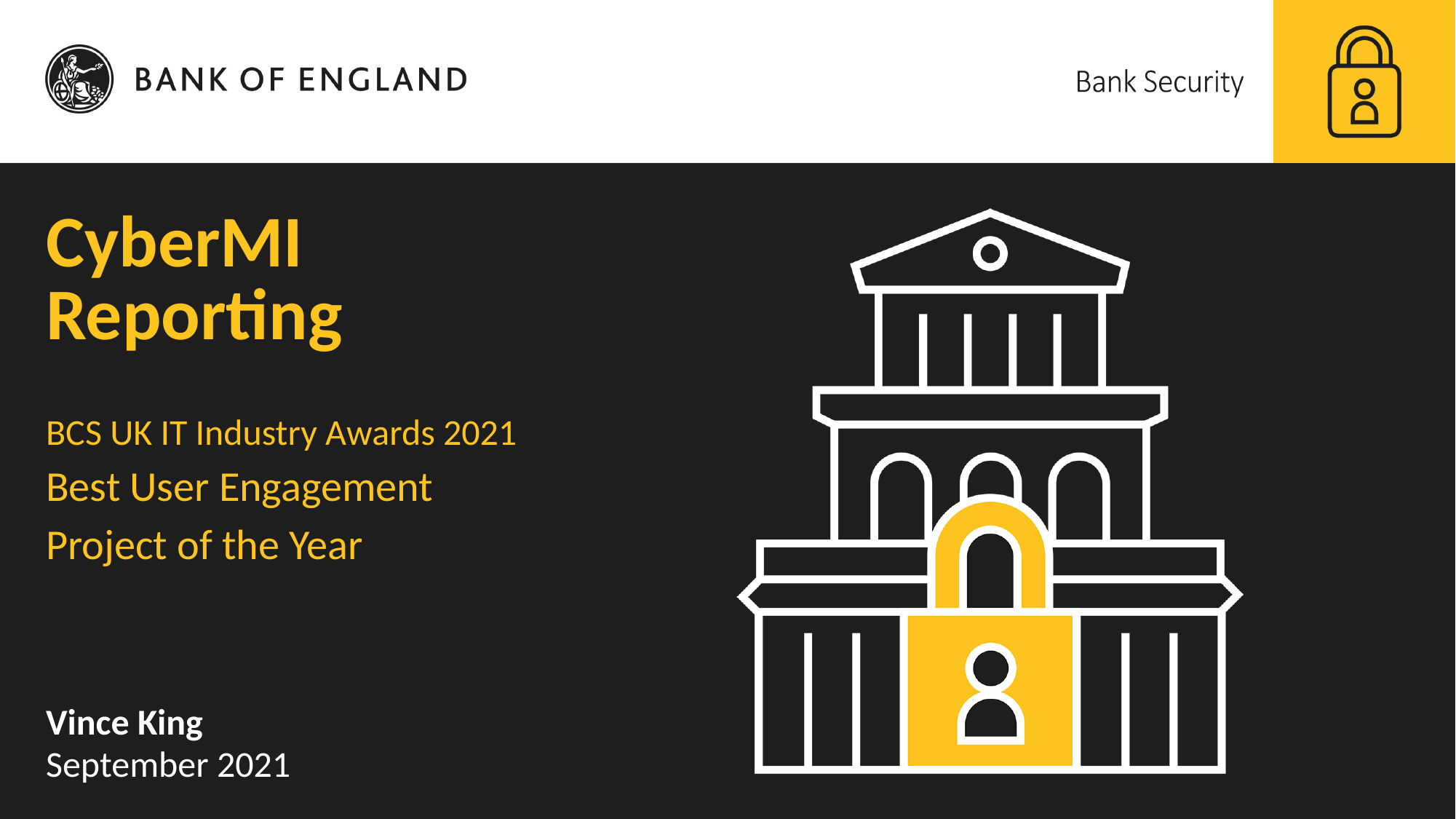

# CyberMI Reporting
BCS UK IT Industry Awards 2021
Best User Engagement Project of the Year

Vince King
September 2021